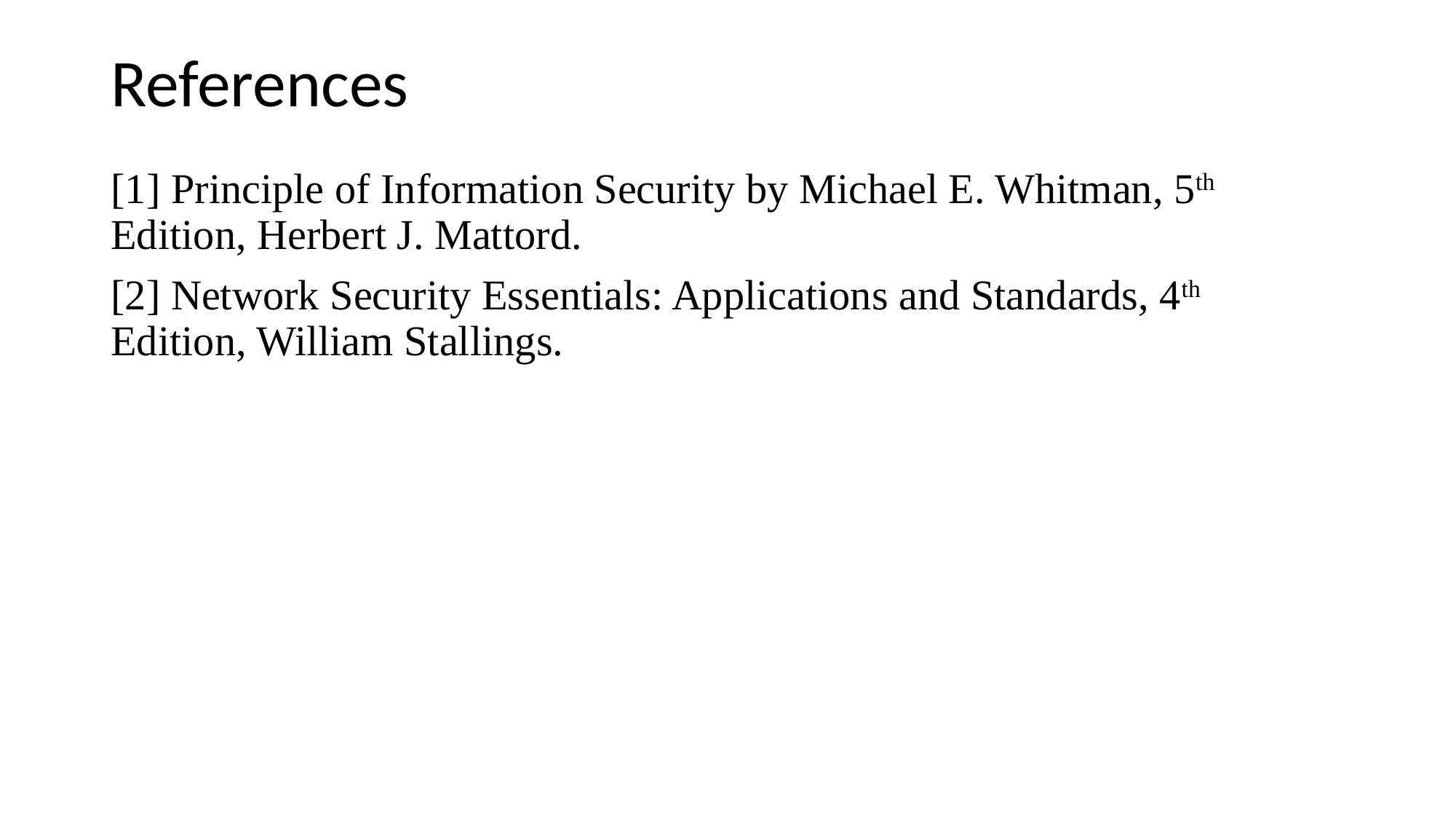

# References
[1] Principle of Information Security by Michael E. Whitman, 5th Edition, Herbert J. Mattord.
[2] Network Security Essentials: Applications and Standards, 4th Edition, William Stallings.